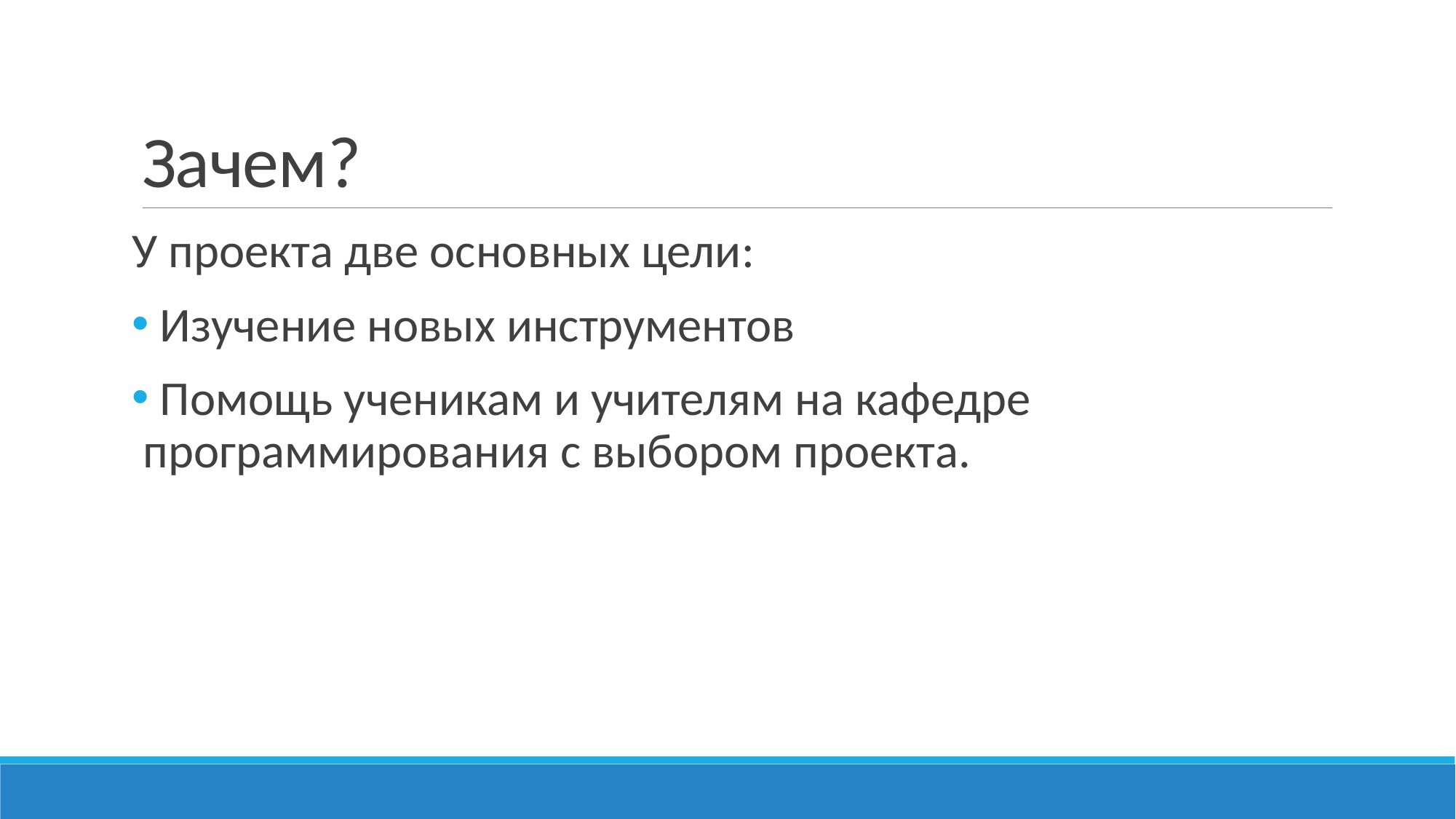

# Зачем?
У проекта две основных цели:
 Изучение новых инструментов
 Помощь ученикам и учителям на кафедре программирования с выбором проекта.